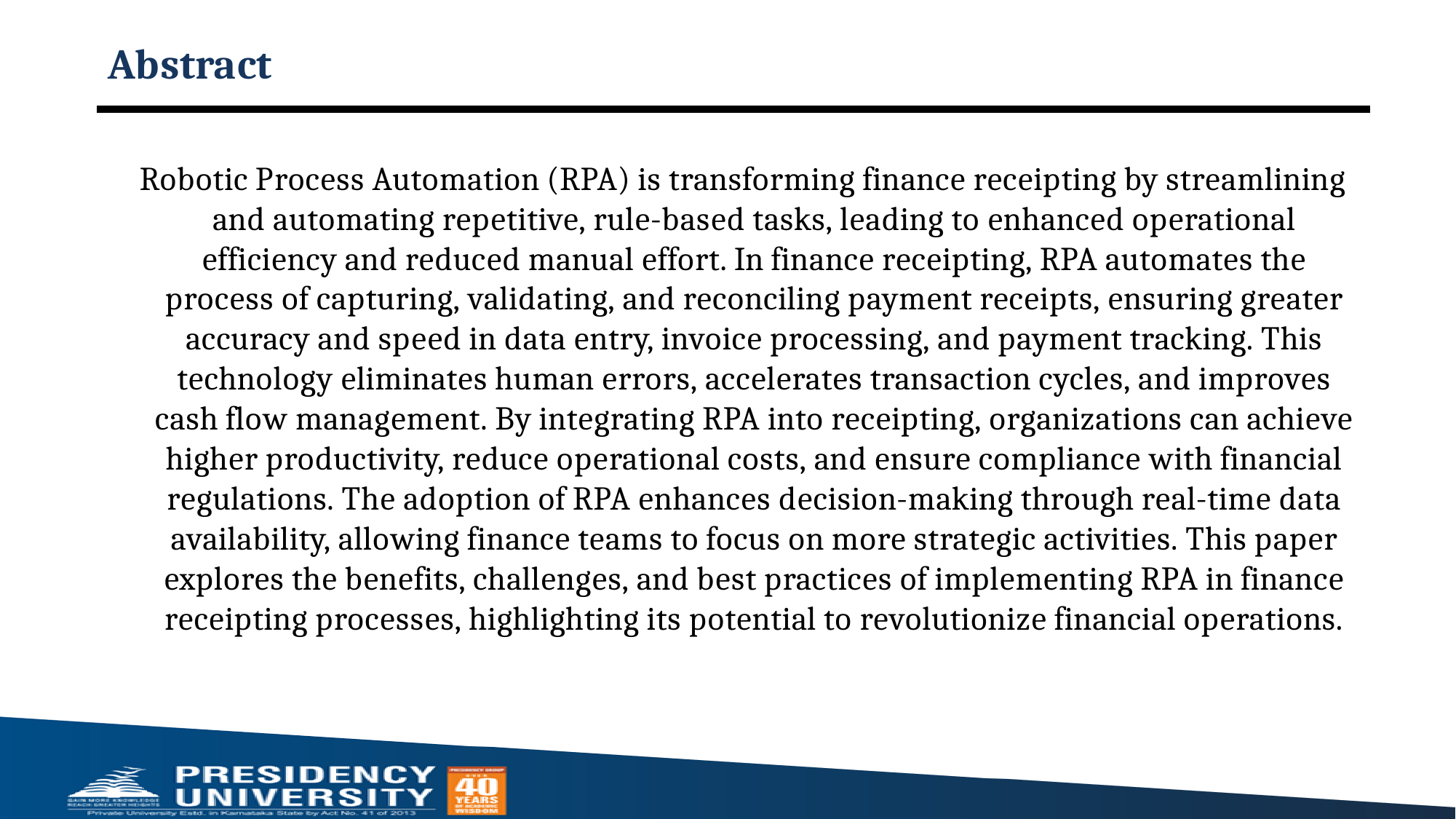

# Abstract
Robotic Process Automation (RPA) is transforming finance receipting by streamlining and automating repetitive, rule-based tasks, leading to enhanced operational efficiency and reduced manual effort. In finance receipting, RPA automates the process of capturing, validating, and reconciling payment receipts, ensuring greater accuracy and speed in data entry, invoice processing, and payment tracking. This technology eliminates human errors, accelerates transaction cycles, and improves cash flow management. By integrating RPA into receipting, organizations can achieve higher productivity, reduce operational costs, and ensure compliance with financial regulations. The adoption of RPA enhances decision-making through real-time data availability, allowing finance teams to focus on more strategic activities. This paper explores the benefits, challenges, and best practices of implementing RPA in finance receipting processes, highlighting its potential to revolutionize financial operations.